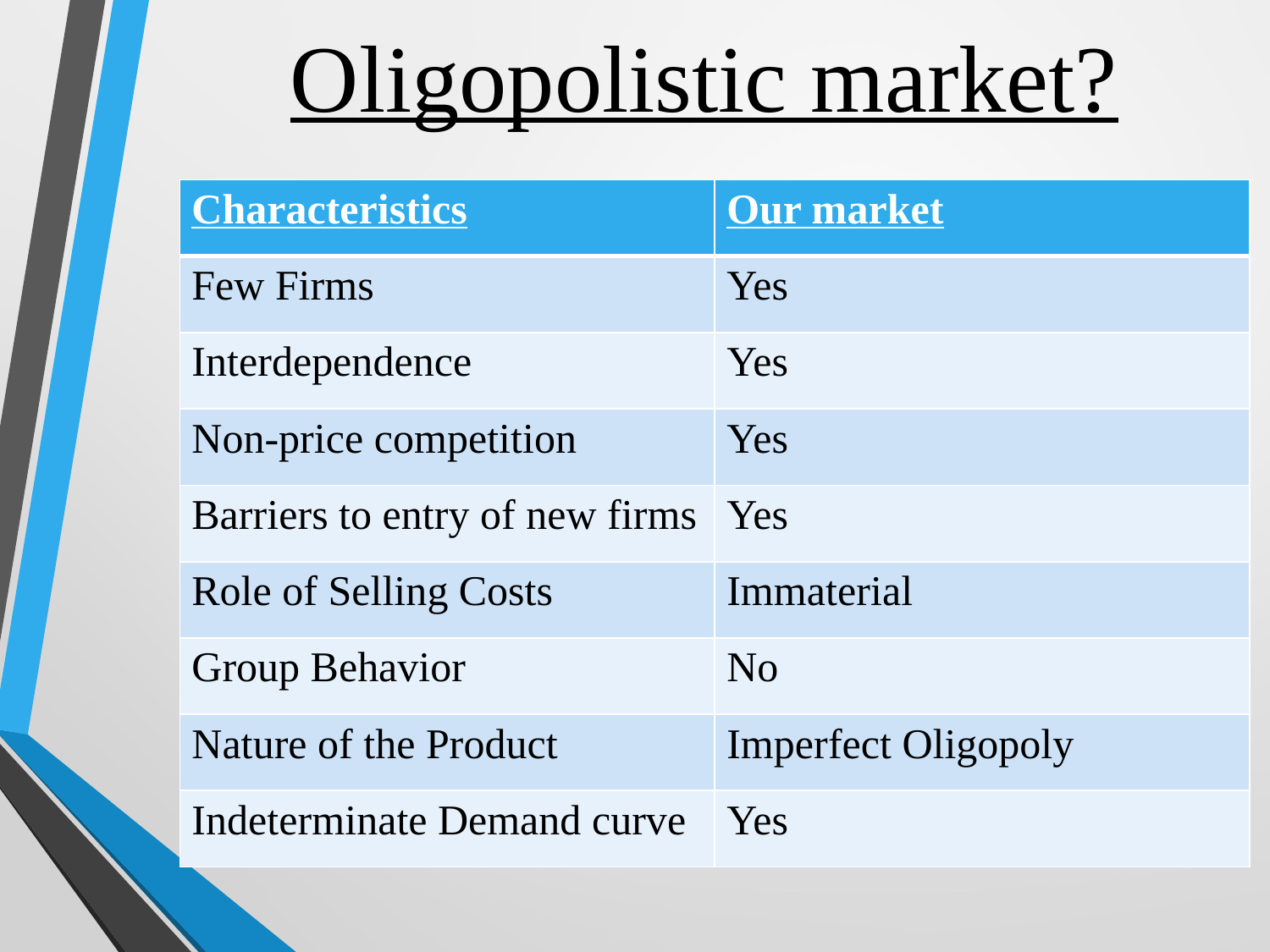

# Oligopolistic market?
| Characteristics | Our market |
| --- | --- |
| Few Firms | Yes |
| Interdependence | Yes |
| Non-price competition | Yes |
| Barriers to entry of new firms | Yes |
| Role of Selling Costs | Immaterial |
| Group Behavior | No |
| Nature of the Product | Imperfect Oligopoly |
| Indeterminate Demand curve | Yes |